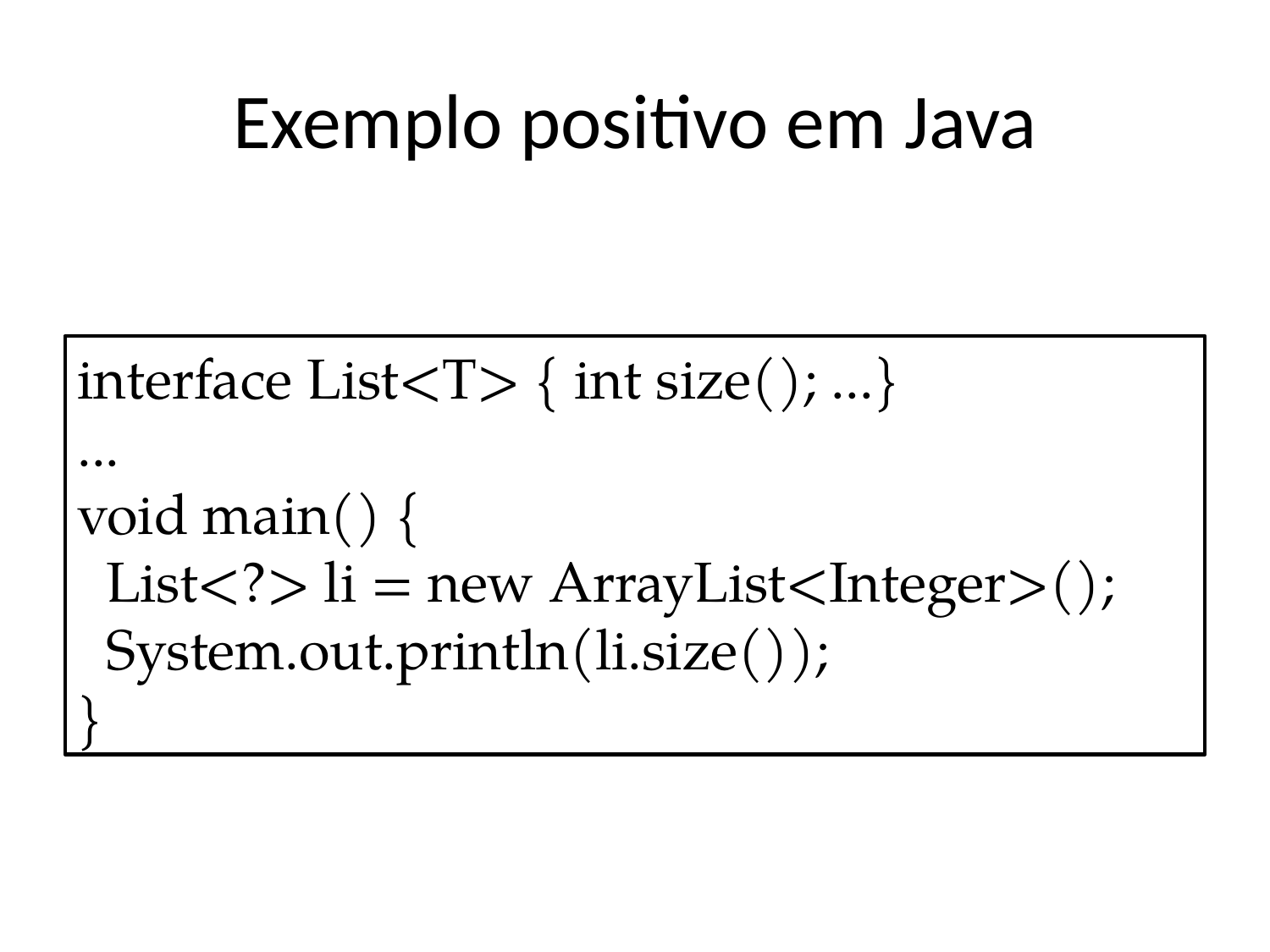

# Exemplo positivo em Java
interface List<T> { int size(); ...}
...
void main() {
  List<?> li = new ArrayList<Integer>();
  System.out.println(li.size());
}